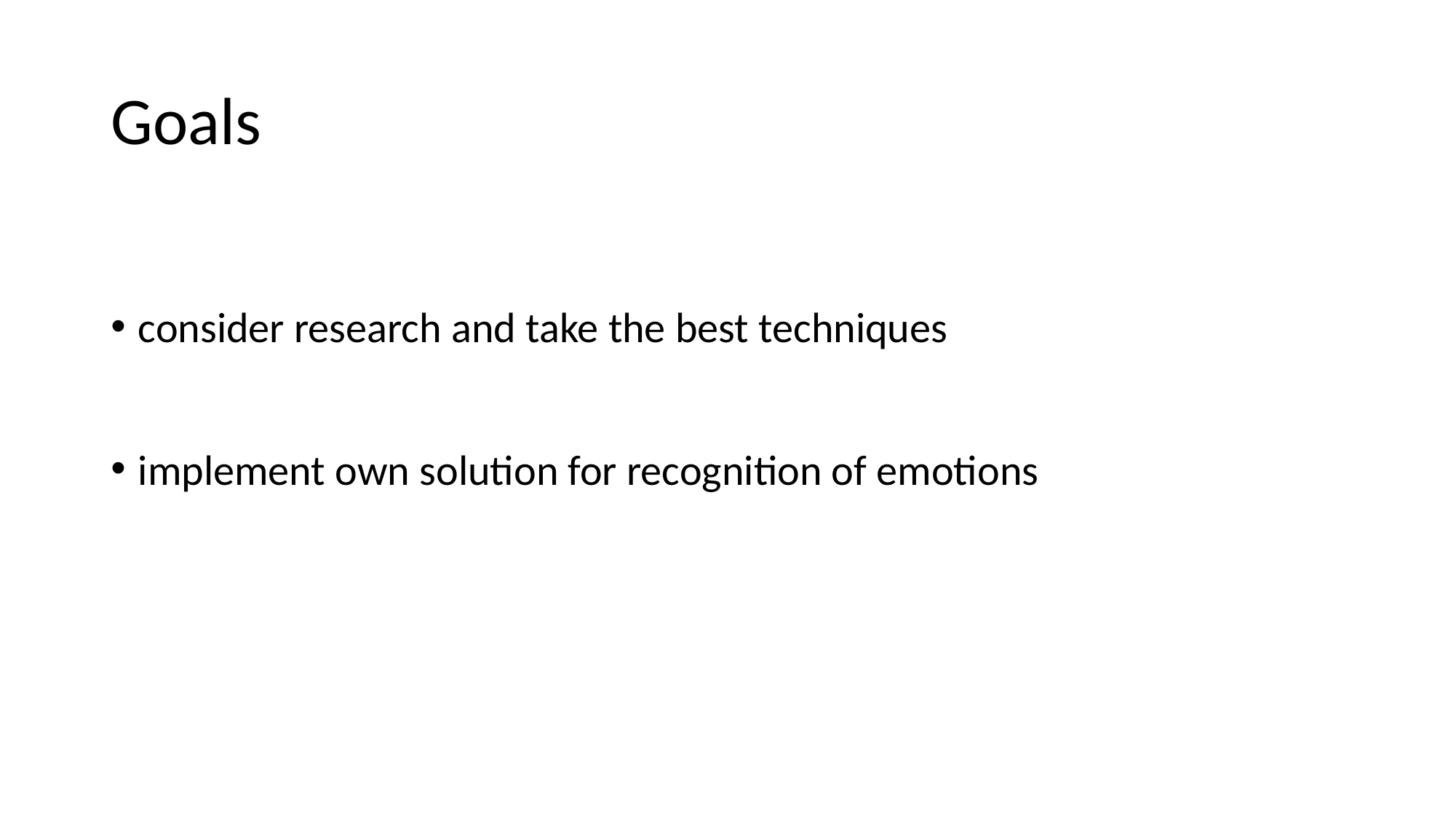

# Goals
consider research and take the best techniques
implement own solution for recognition of emotions